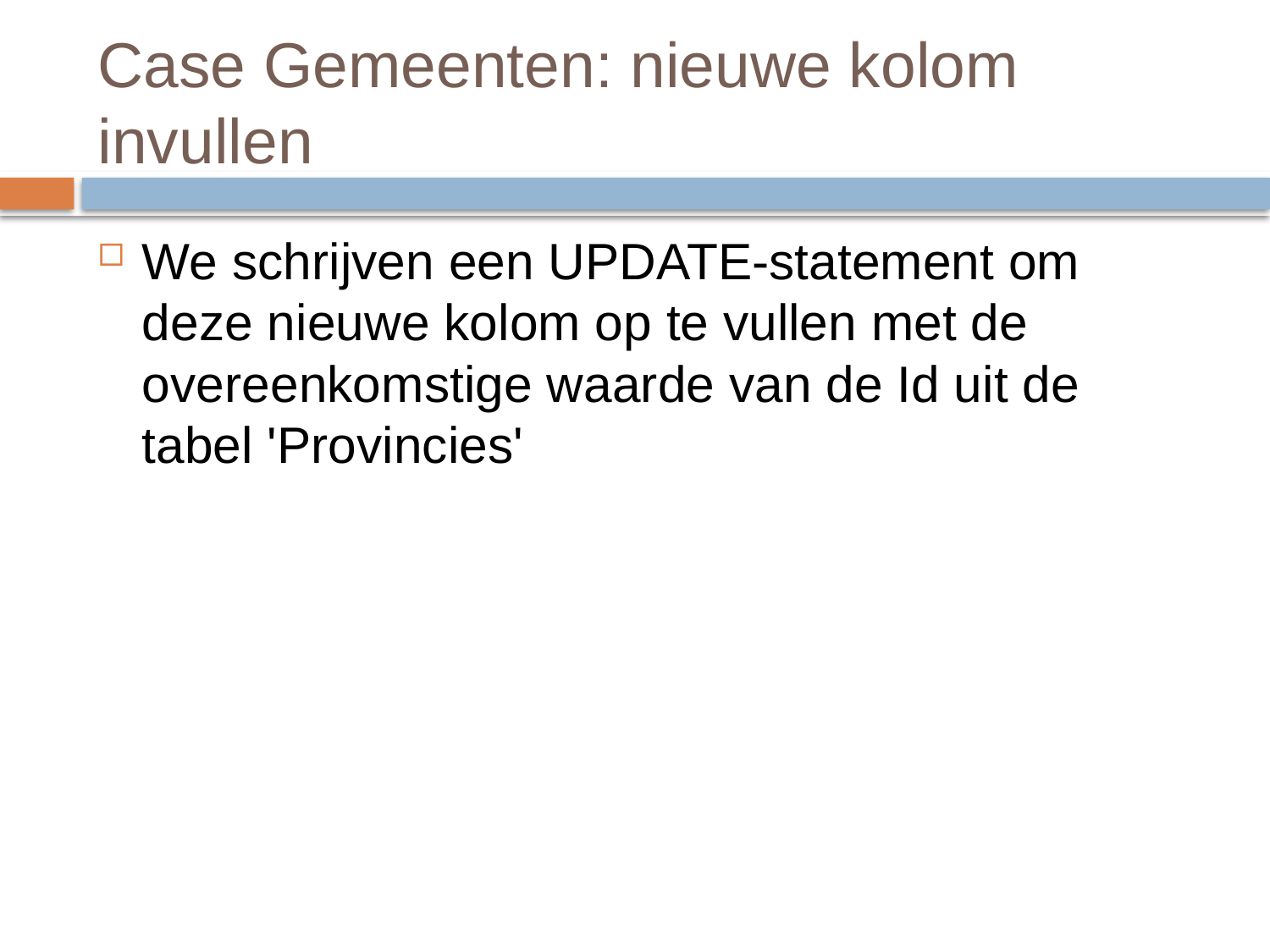

# Case Gemeenten: nieuwe kolom invullen
We schrijven een UPDATE-statement om deze nieuwe kolom op te vullen met de overeenkomstige waarde van de Id uit de tabel 'Provincies'